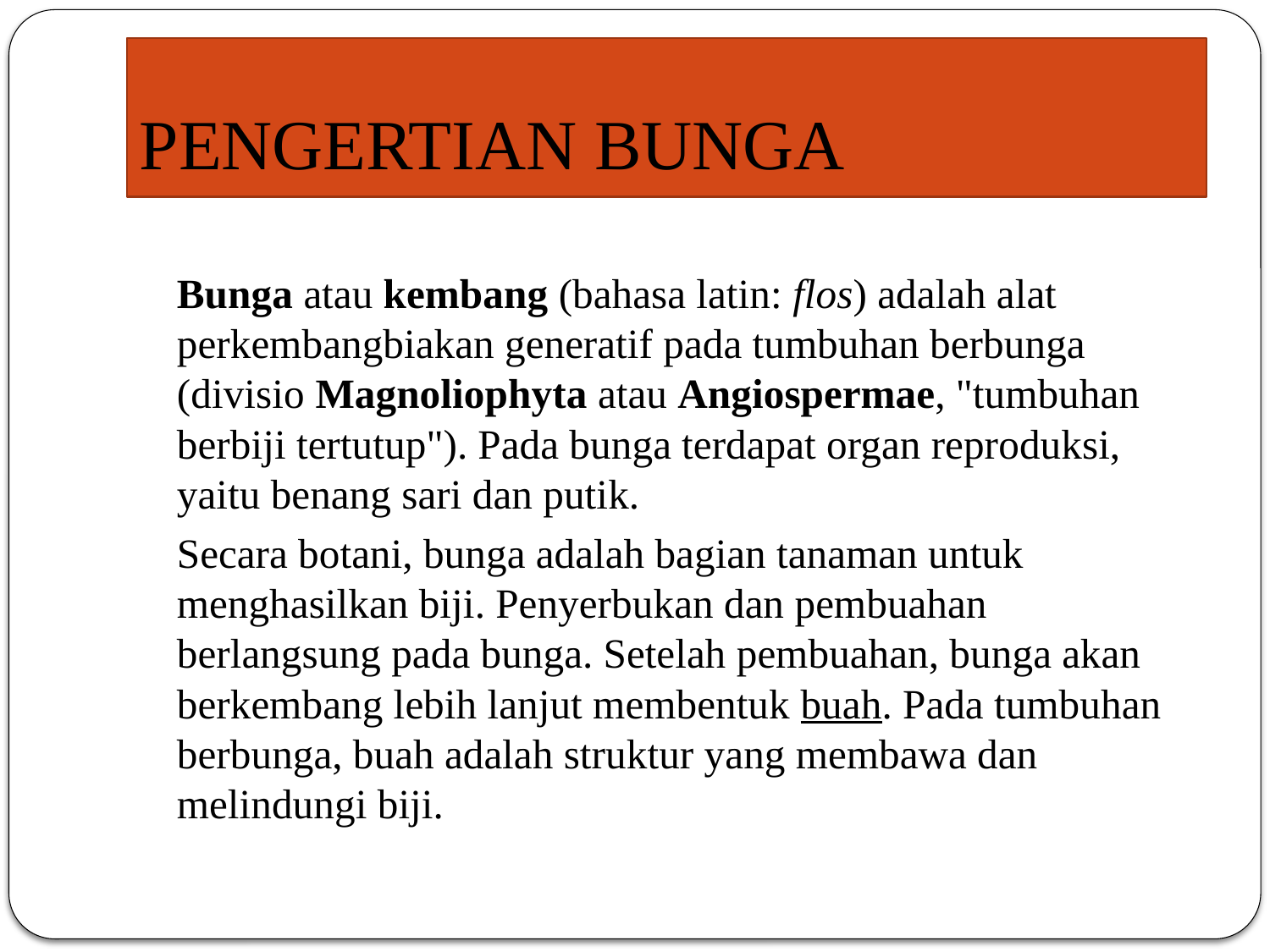

# PENGERTIAN BUNGA

		Bunga atau kembang (bahasa latin: flos) adalah alat perkembangbiakan generatif pada tumbuhan berbunga (divisio Magnoliophyta atau Angiospermae, "tumbuhan berbiji tertutup"). Pada bunga terdapat organ reproduksi, yaitu benang sari dan putik.
		Secara botani, bunga adalah bagian tanaman untuk menghasilkan biji. Penyerbukan dan pembuahan berlangsung pada bunga. Setelah pembuahan, bunga akan berkembang lebih lanjut membentuk buah. Pada tumbuhan berbunga, buah adalah struktur yang membawa dan melindungi biji.